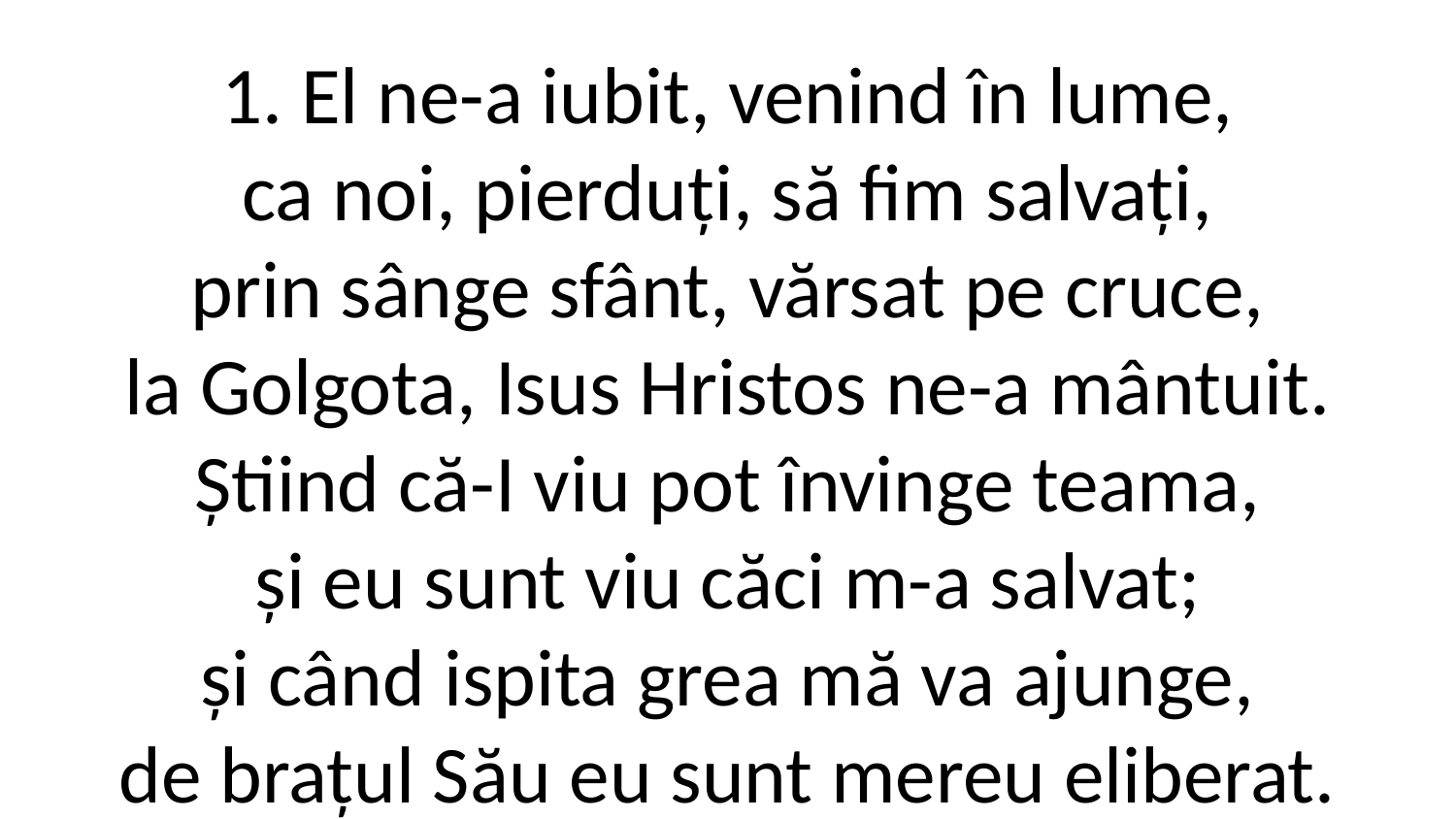

1. El ne-a iubit, venind în lume,
ca noi, pierduți, să fim salvați,
prin sânge sfânt, vărsat pe cruce,
la Golgota, Isus Hristos ne-a mântuit.
Știind că-I viu pot învinge teama,
și eu sunt viu căci m-a salvat;
și când ispita grea mă va ajunge,
de brațul Său eu sunt mereu eliberat.